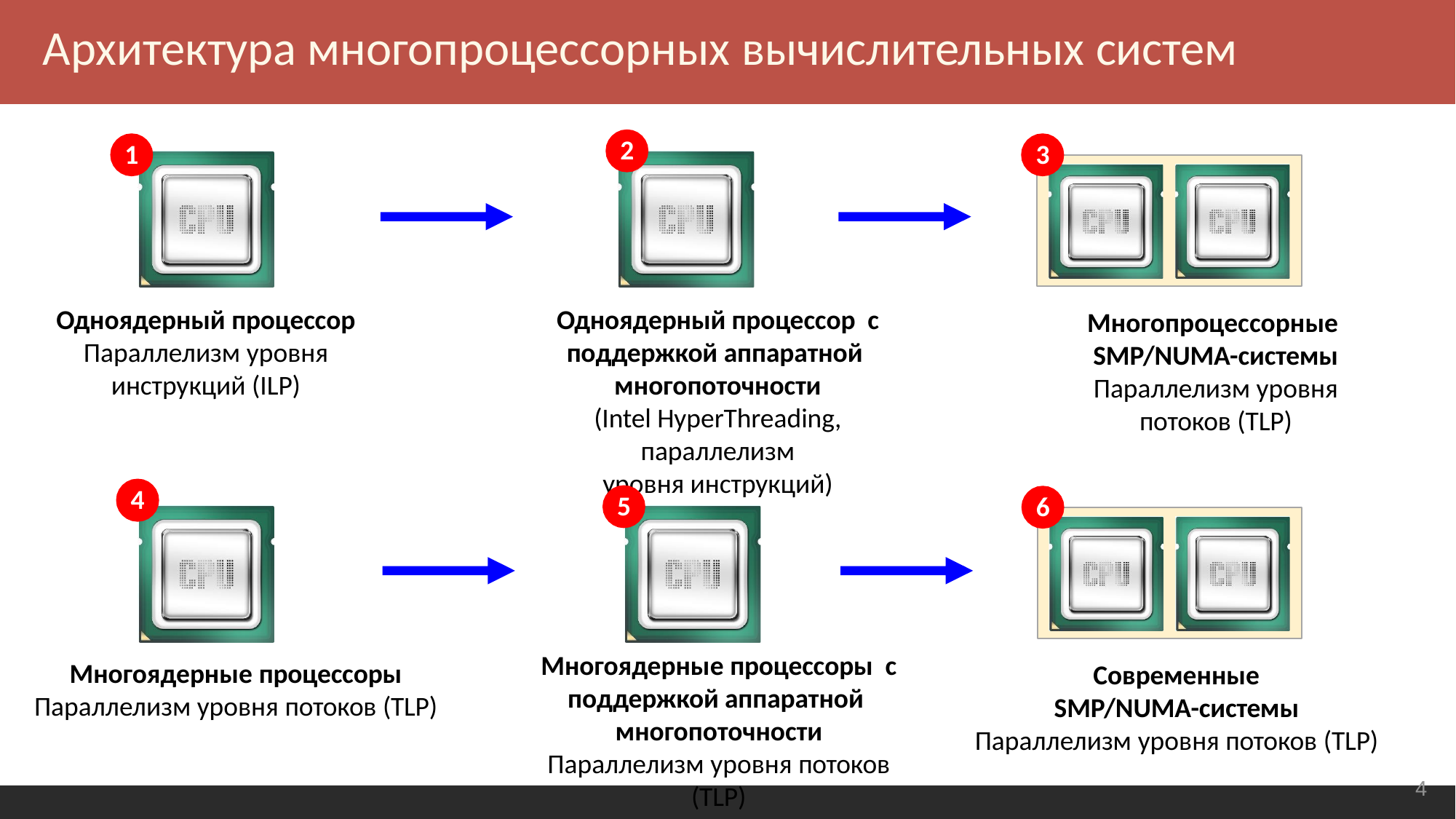

Архитектура многопроцессорных вычислительных систем

2

1
3

Одноядерный процессор
Параллелизм уровня
инструкций (ILP)
Одноядерный процессор  c поддержкой аппаратной  многопоточности
(Intel HyperThreading, параллелизм
уровня инструкций)
Многопроцессорные  SMP/NUMA-системы
Параллелизм уровня потоков (TLP)

4

5
6

Многоядерные процессоры  с поддержкой аппаратной  многопоточности
Параллелизм уровня потоков (TLP)
Многоядерные процессоры
Параллелизм уровня потоков (TLP)
Современные
SMP/NUMA-системы
Параллелизм уровня потоков (TLP)
4